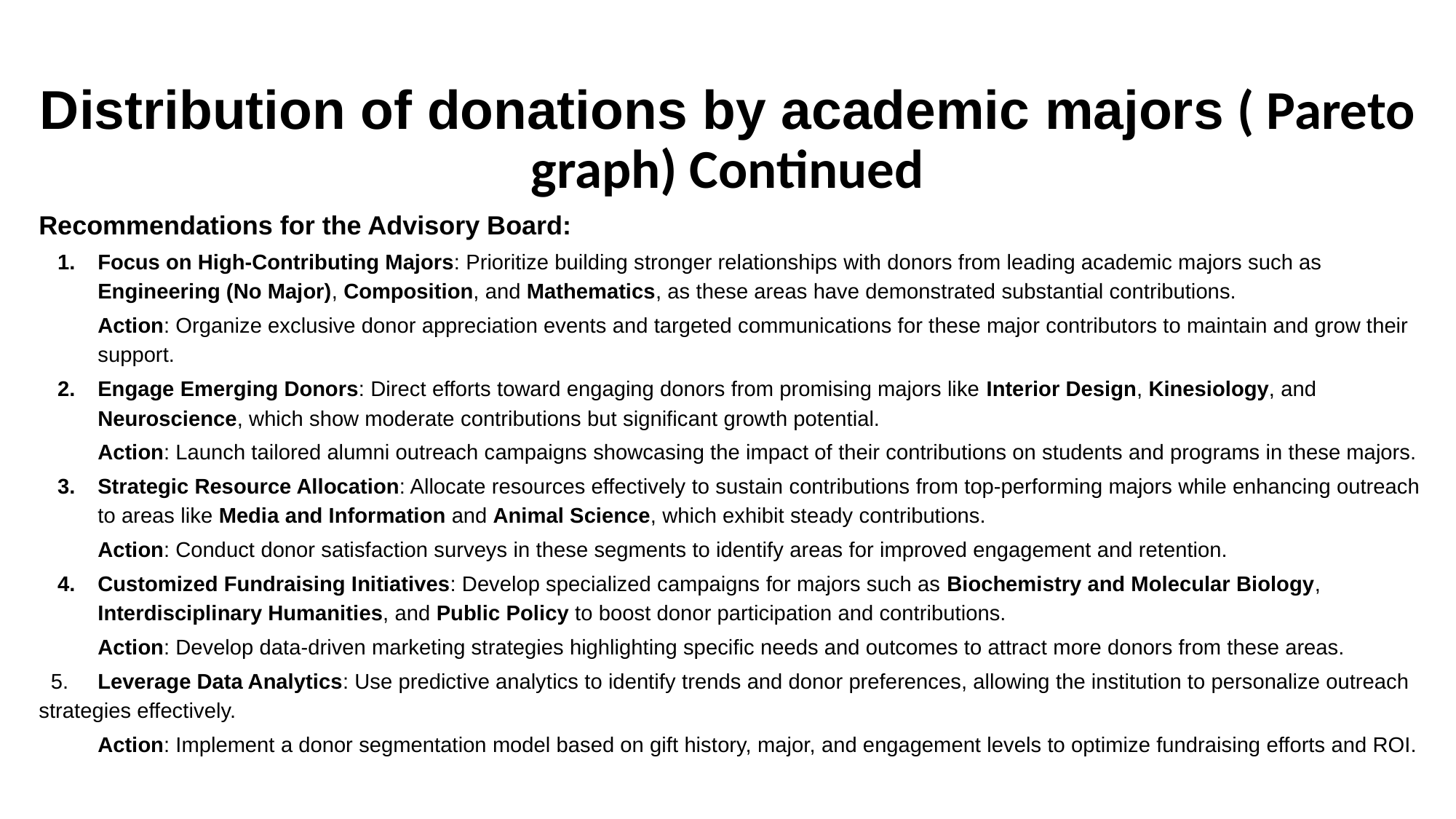

# Distribution of donations by academic majors ( Pareto graph) Continued
Recommendations for the Advisory Board:
Focus on High-Contributing Majors: Prioritize building stronger relationships with donors from leading academic majors such as Engineering (No Major), Composition, and Mathematics, as these areas have demonstrated substantial contributions.
Action: Organize exclusive donor appreciation events and targeted communications for these major contributors to maintain and grow their support.
Engage Emerging Donors: Direct efforts toward engaging donors from promising majors like Interior Design, Kinesiology, and Neuroscience, which show moderate contributions but significant growth potential.
Action: Launch tailored alumni outreach campaigns showcasing the impact of their contributions on students and programs in these majors.
Strategic Resource Allocation: Allocate resources effectively to sustain contributions from top-performing majors while enhancing outreach to areas like Media and Information and Animal Science, which exhibit steady contributions.
Action: Conduct donor satisfaction surveys in these segments to identify areas for improved engagement and retention.
Customized Fundraising Initiatives: Develop specialized campaigns for majors such as Biochemistry and Molecular Biology, Interdisciplinary Humanities, and Public Policy to boost donor participation and contributions.
Action: Develop data-driven marketing strategies highlighting specific needs and outcomes to attract more donors from these areas.
  5.	Leverage Data Analytics: Use predictive analytics to identify trends and donor preferences, allowing the institution to personalize outreach strategies effectively.
Action: Implement a donor segmentation model based on gift history, major, and engagement levels to optimize fundraising efforts and ROI.